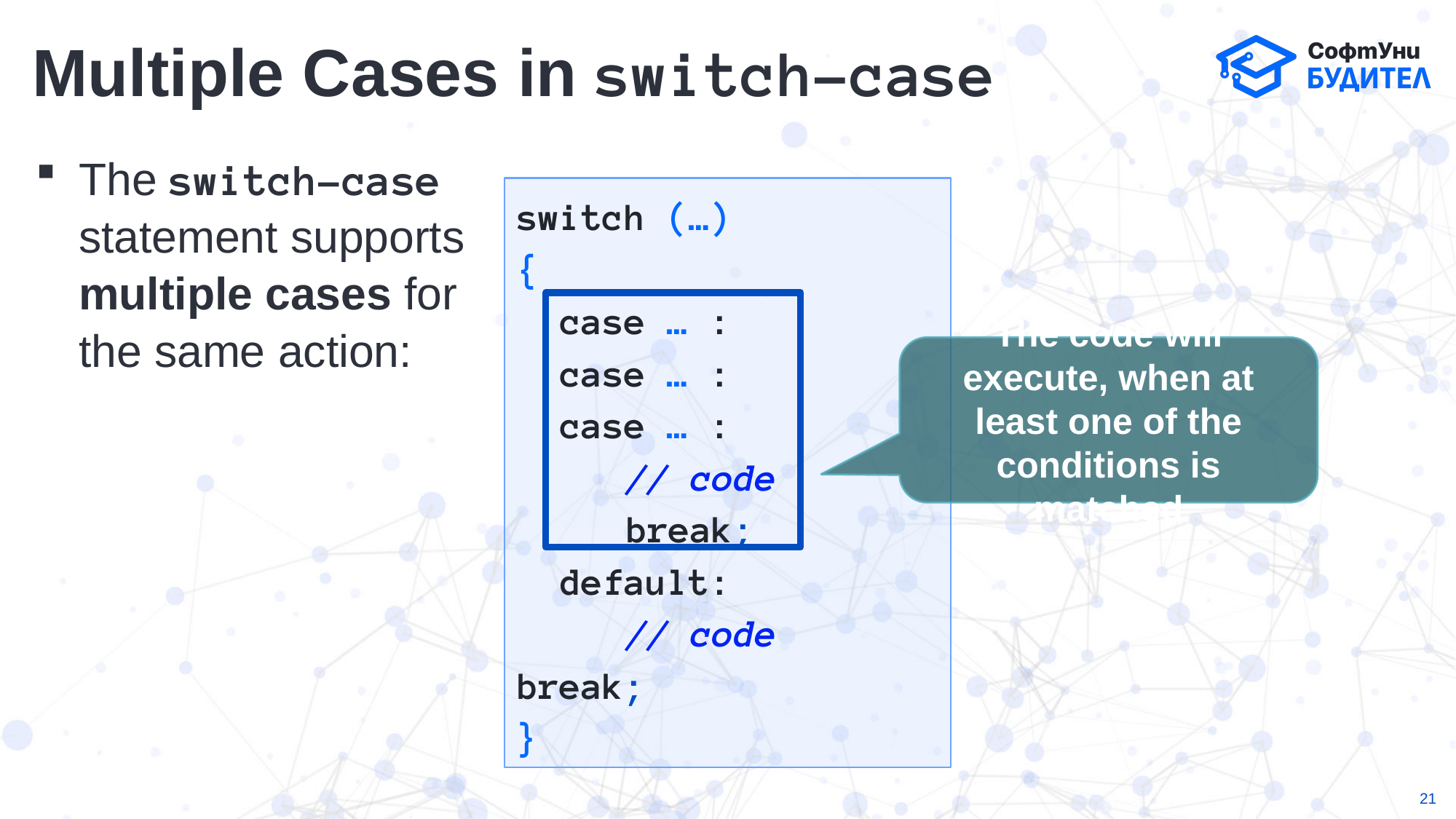

# Multiple Cases in switch-case
The switch-case statement supports multiple cases for the same action:
switch (…)
{
  case … :
  case … :
  casе … :
	// code
	break;
  default:
	// code 	break;
}

The code will execute, when at least one of the conditions is matched
21